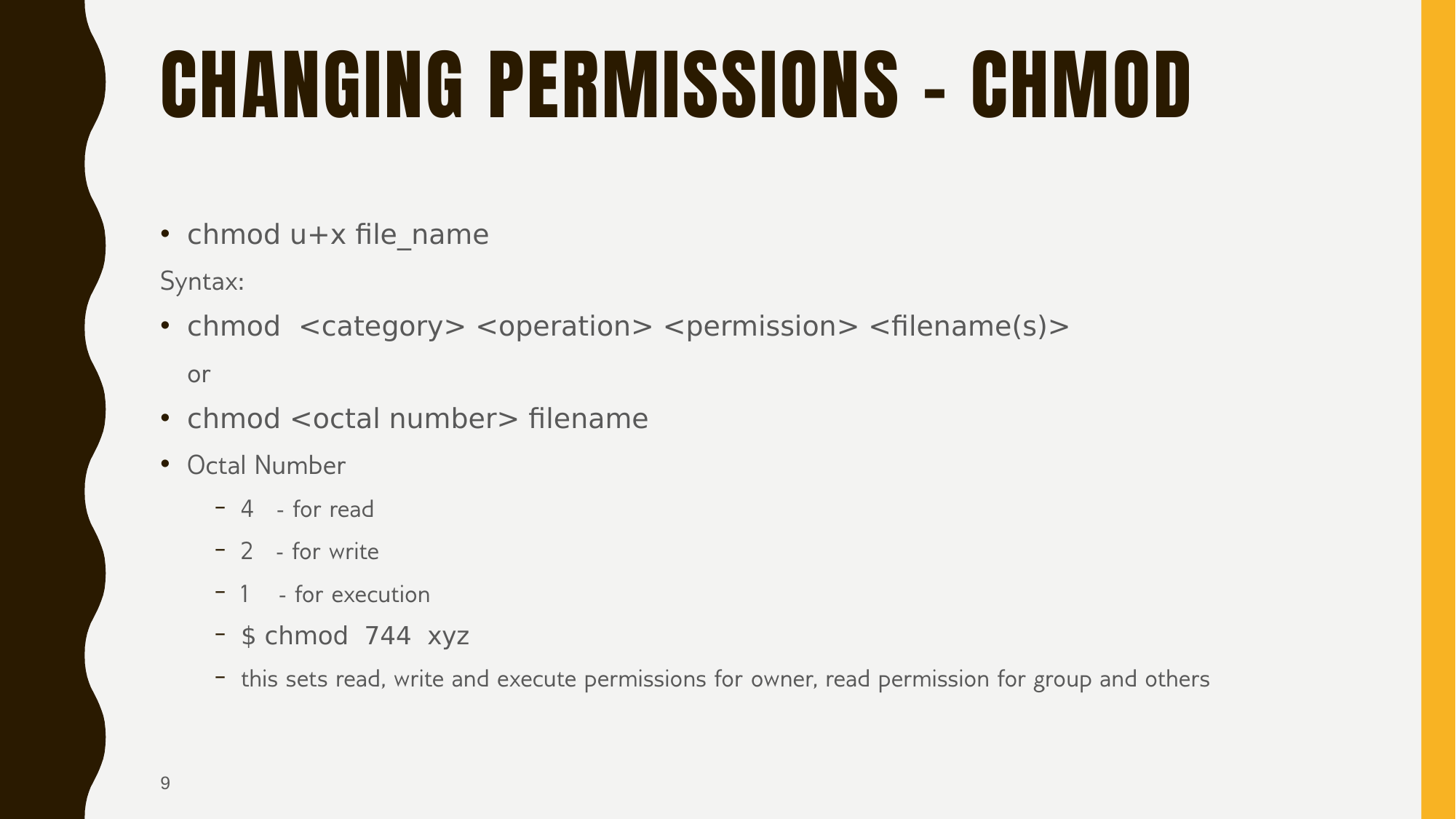

# Changing Permissions - chmod
chmod u+x file_name
Syntax:
chmod  <category> <operation> <permission> <filename(s)>
				or
chmod <octal number> filename
Octal Number
4   - for read
2   - for write
1    - for execution
$ chmod  744  xyz
this sets read, write and execute permissions for owner, read permission for group and others
9